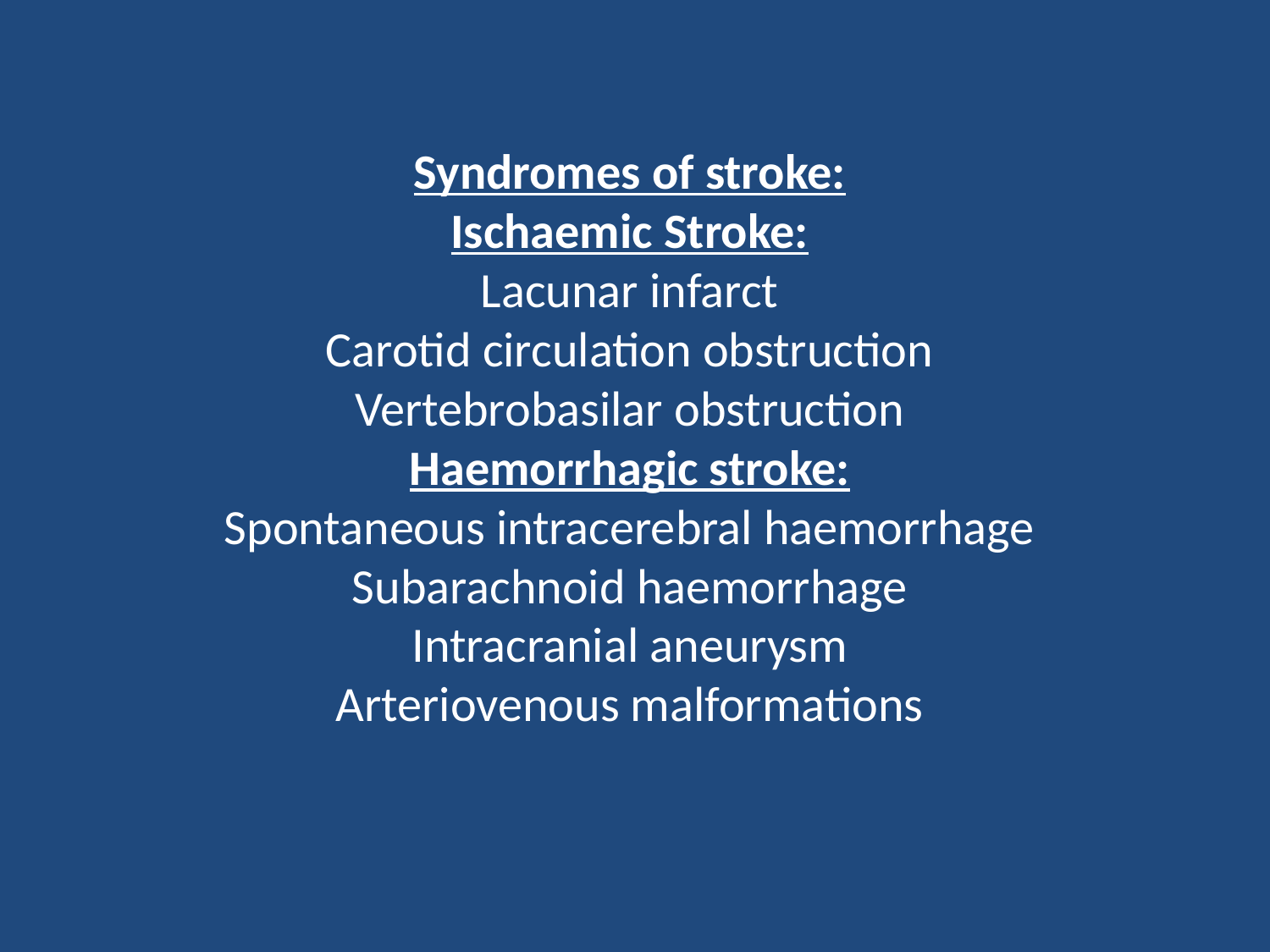

# Syndromes of stroke: Ischaemic Stroke: Lacunar infarct Carotid circulation obstruction Vertebrobasilar obstruction Haemorrhagic stroke: Spontaneous intracerebral haemorrhage Subarachnoid haemorrhage Intracranial aneurysm Arteriovenous malformations